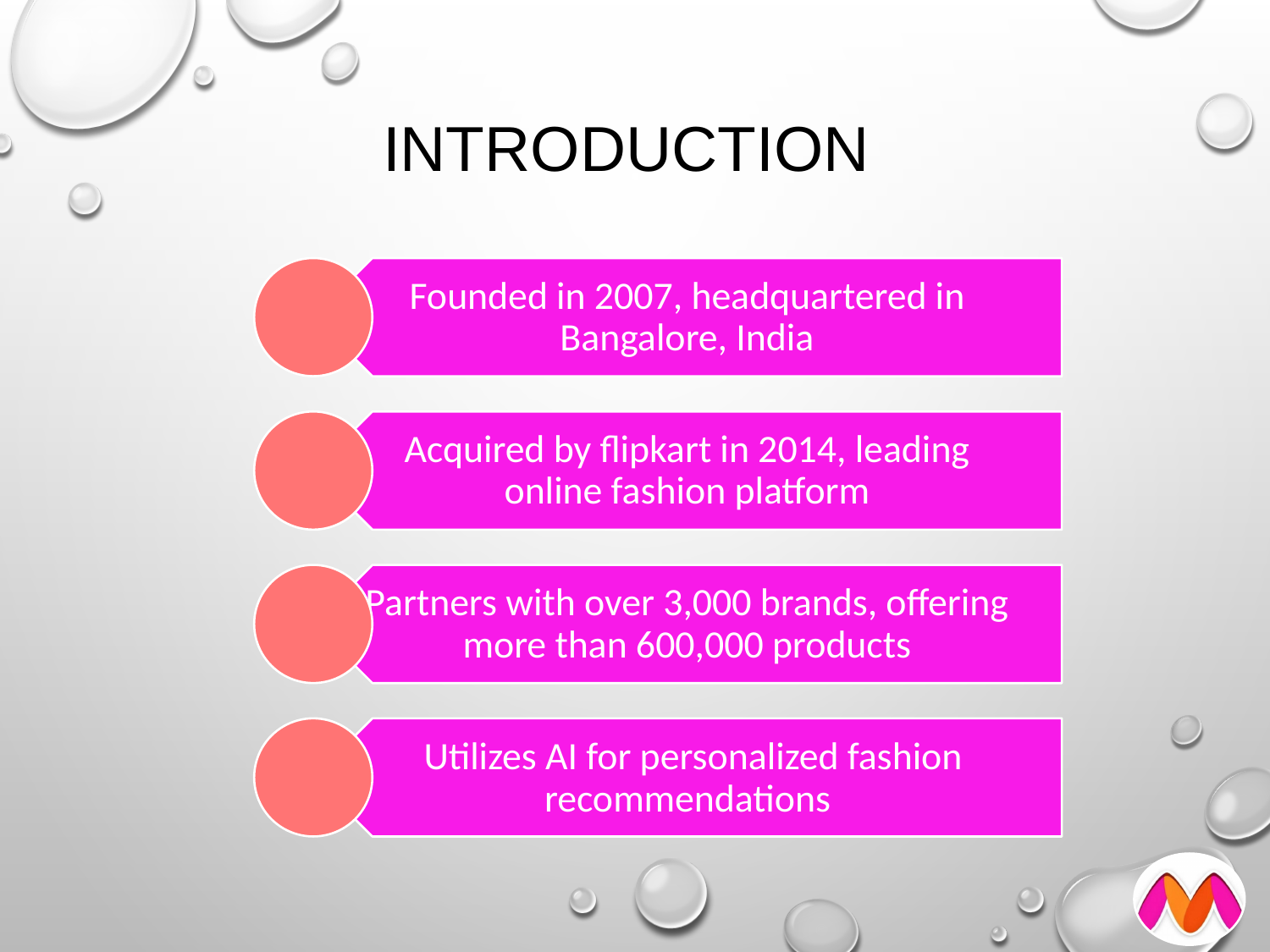

# Introduction
Founded in 2007, headquartered in Bangalore, India
Acquired by flipkart in 2014, leading online fashion platform
Partners with over 3,000 brands, offering more than 600,000 products
 Utilizes AI for personalized fashion recommendations